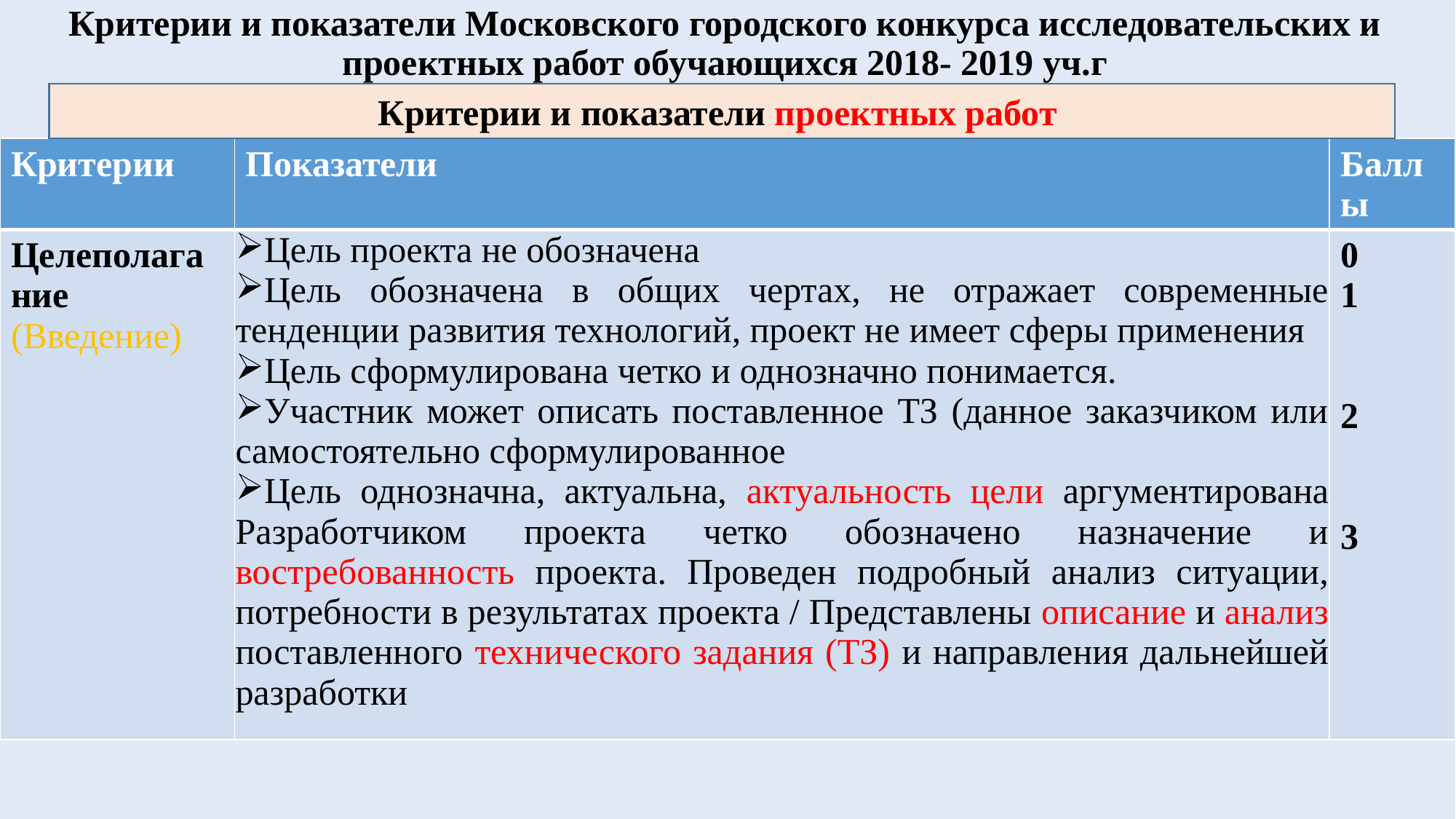

# Критерии и показатели Московского городского конкурса исследовательских и проектных работ обучающихся 2018- 2019 уч.г
Критерии и показатели проектных работ

| Критерии | Показатели | Баллы |
| --- | --- | --- |
| Целеполагание (Введение) | Цель проекта не обозначена Цель обозначена в общих чертах, не отражает современные тенденции развития технологий, проект не имеет сферы применения Цель сформулирована четко и однозначно понимается. Участник может описать поставленное ТЗ (данное заказчиком или самостоятельно сформулированное Цель однозначна, актуальна, актуальность цели аргументирована Разработчиком проекта четко обозначено назначение и востребованность проекта. Проведен подробный анализ ситуации, потребности в результатах проекта / Представлены описание и анализ поставленного технического задания (ТЗ) и направления дальнейшей разработки | 0 1 2 3 |